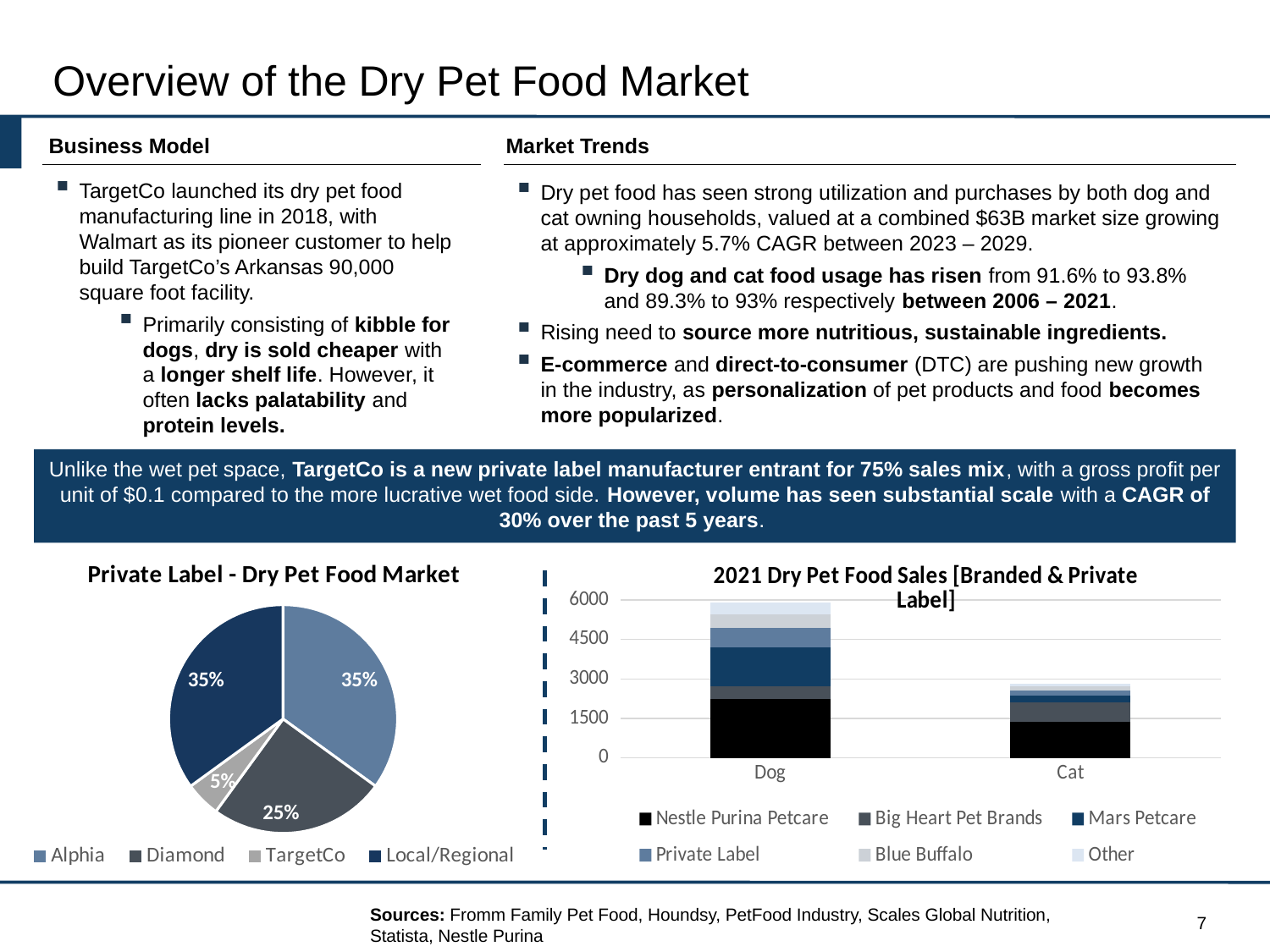

Overview of the Dry Pet Food Market
Business Model
Market Trends
TargetCo launched its dry pet food manufacturing line in 2018, with Walmart as its pioneer customer to help build TargetCo’s Arkansas 90,000 square foot facility.
Primarily consisting of kibble for dogs, dry is sold cheaper with a longer shelf life. However, it often lacks palatability and protein levels.
Dry pet food has seen strong utilization and purchases by both dog and cat owning households, valued at a combined $63B market size growing at approximately 5.7% CAGR between 2023 – 2029.
Dry dog and cat food usage has risen from 91.6% to 93.8% and 89.3% to 93% respectively between 2006 – 2021.
Rising need to source more nutritious, sustainable ingredients.
E-commerce and direct-to-consumer (DTC) are pushing new growth in the industry, as personalization of pet products and food becomes more popularized.

Unlike the wet pet space, TargetCo is a new private label manufacturer entrant for 75% sales mix, with a gross profit per unit of $0.1 compared to the more lucrative wet food side. However, volume has seen substantial scale with a CAGR of 30% over the past 5 years.

### Chart: Private Label - Dry Pet Food Market

| Category | Sales |
|---|---|
| Alphia | 0.35 |
| Diamond | 0.25 |
| TargetCo | 0.05 |
| Local/Regional | 0.35 |

### Chart: 2021 Dry Pet Food Sales [Branded & Private Label]

| Category | Nestle Purina Petcare | Big Heart Pet Brands | Mars Petcare | Private Label | Blue Buffalo | Other |
|---|---|---|---|---|---|---|
| Dog | 2243.14 | 467.12 | 1474.75 | 736.99 | 520.87 | 466.25 |
| Cat | 1370.32 | 747.15 | 247.51 | 203.7 | 161.78 | 97.84 |
Sources: Fromm Family Pet Food, Houndsy, PetFood Industry, Scales Global Nutrition, Statista, Nestle Purina
7